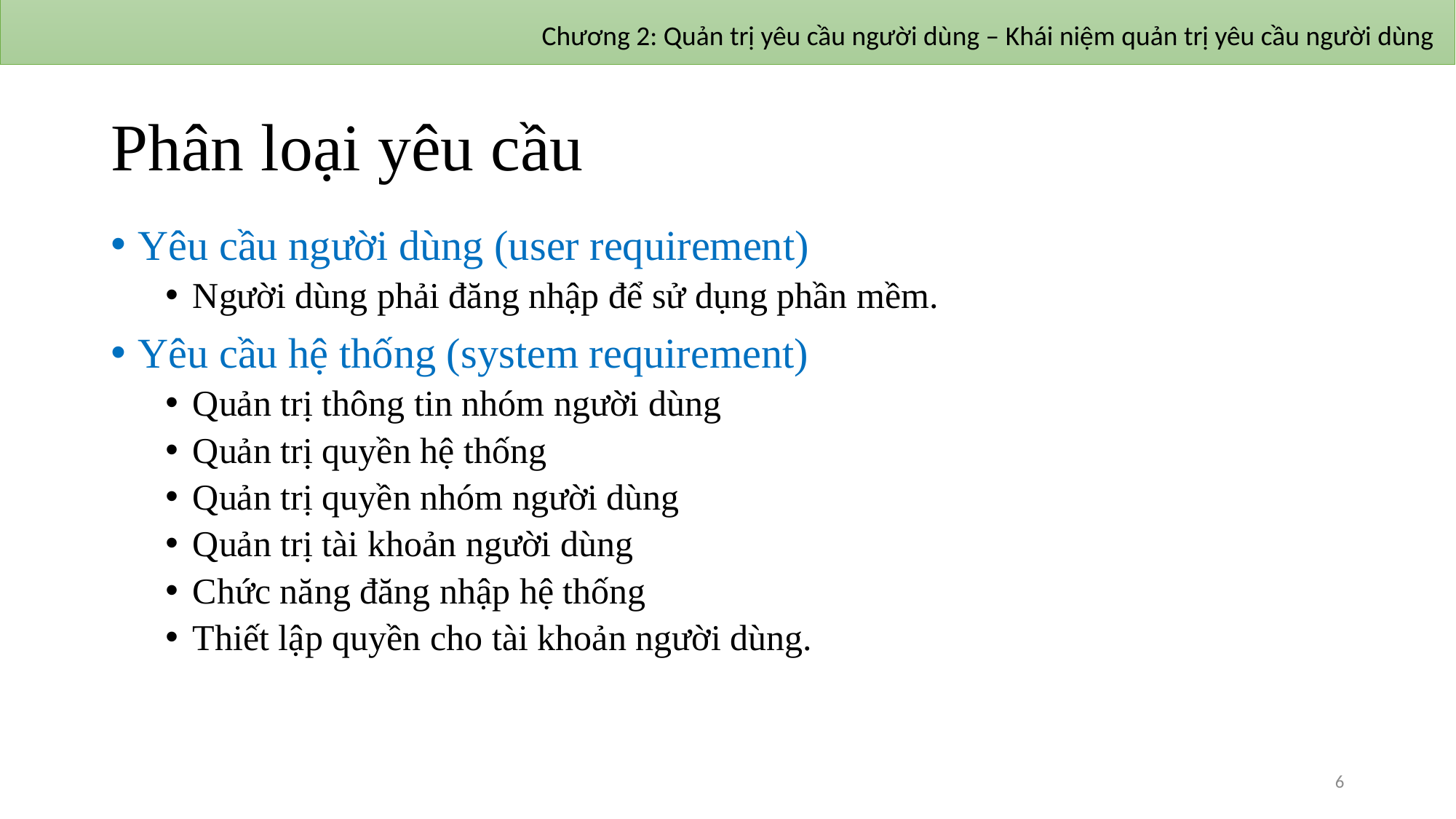

Chương 2: Quản trị yêu cầu người dùng – Khái niệm quản trị yêu cầu người dùng
# Phân loại yêu cầu
Yêu cầu người dùng (user requirement)
Người dùng phải đăng nhập để sử dụng phần mềm.
Yêu cầu hệ thống (system requirement)
Quản trị thông tin nhóm người dùng
Quản trị quyền hệ thống
Quản trị quyền nhóm người dùng
Quản trị tài khoản người dùng
Chức năng đăng nhập hệ thống
Thiết lập quyền cho tài khoản người dùng.
6